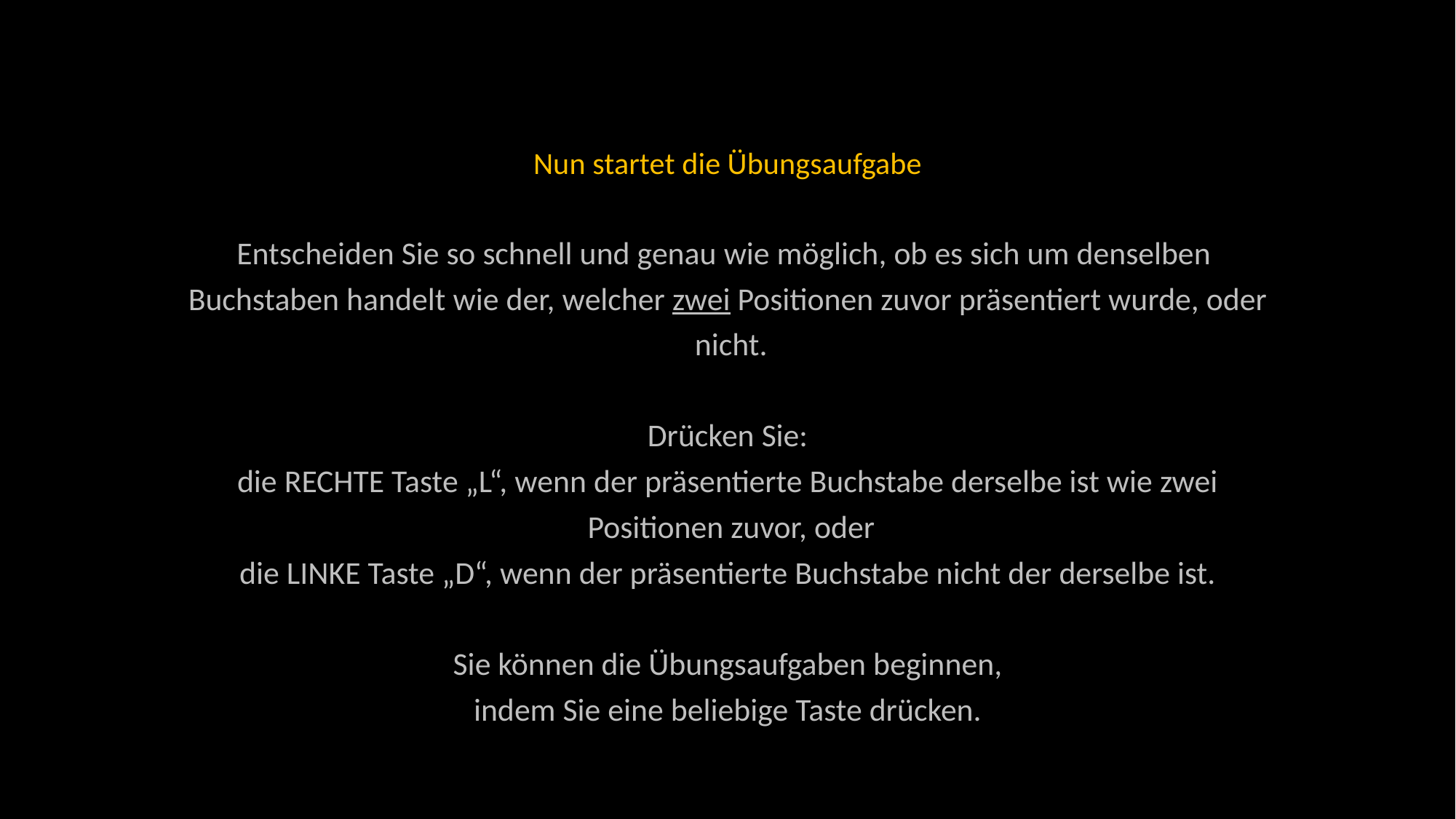

Nun startet die Übungsaufgabe

Entscheiden Sie so schnell und genau wie möglich, ob es sich um denselben
Buchstaben handelt wie der, welcher zwei Positionen zuvor präsentiert wurde, oder
 nicht.

Drücken Sie:
die RECHTE Taste „L“, wenn der präsentierte Buchstabe derselbe ist wie zwei
 Positionen zuvor, oder
die LINKE Taste „D“, wenn der präsentierte Buchstabe nicht der derselbe ist.

Sie können die Übungsaufgaben beginnen,
indem Sie eine beliebige Taste drücken.